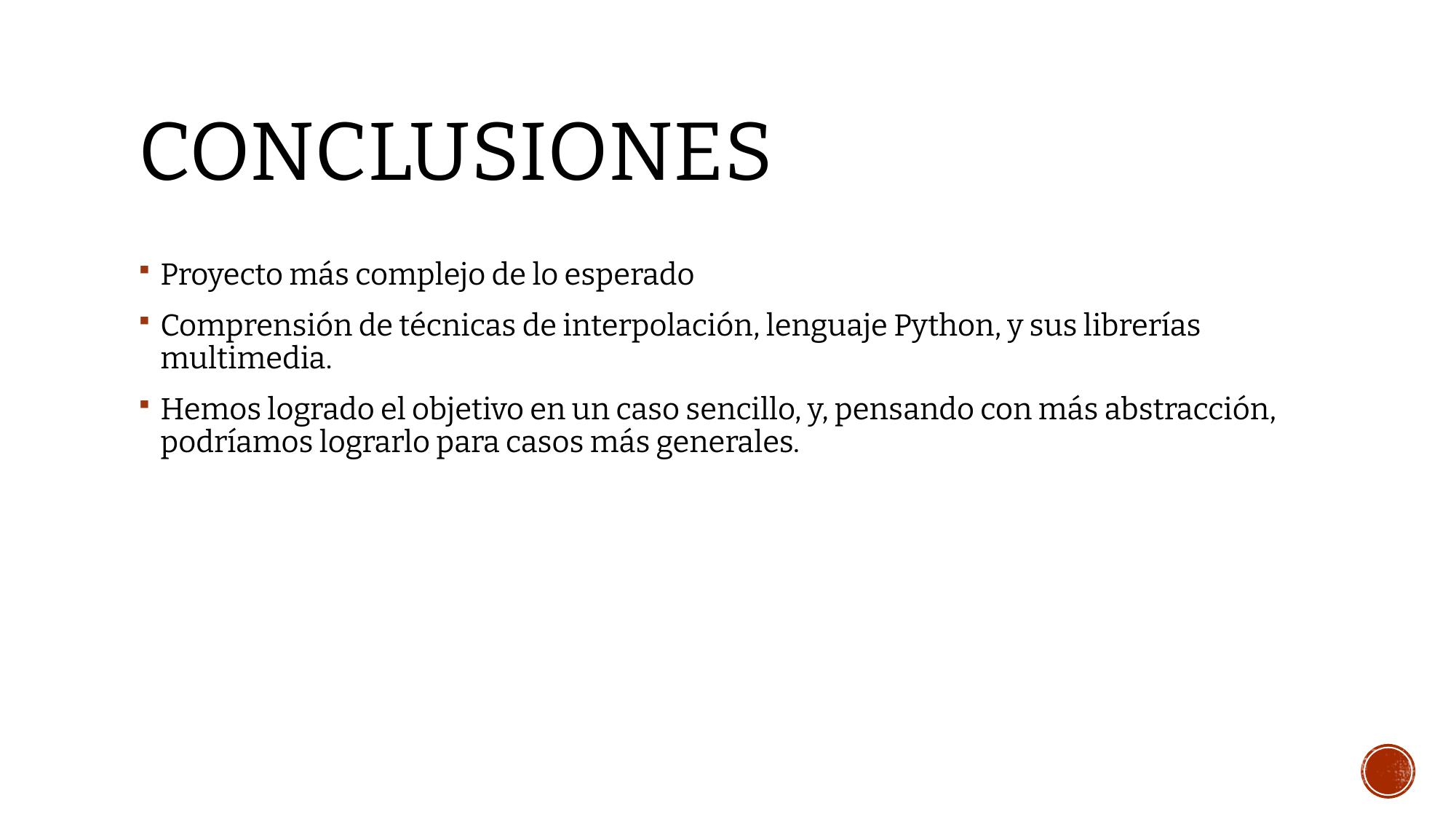

# CONCLUSIONES
Proyecto más complejo de lo esperado
Comprensión de técnicas de interpolación, lenguaje Python, y sus librerías multimedia.
Hemos logrado el objetivo en un caso sencillo, y, pensando con más abstracción, podríamos lograrlo para casos más generales.